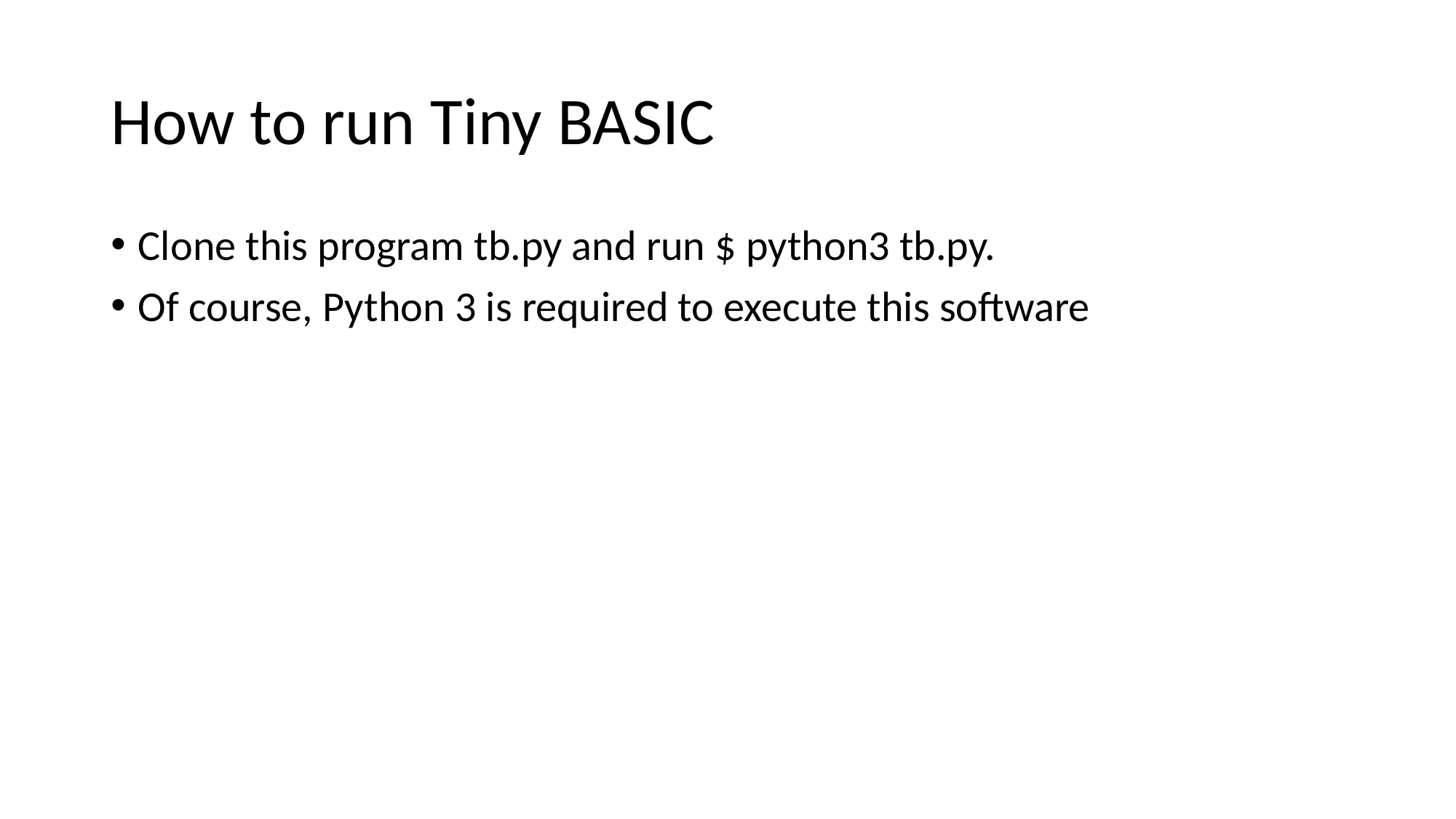

# How to run Tiny BASIC
Clone this program tb.py and run $ python3 tb.py.
Of course, Python 3 is required to execute this software